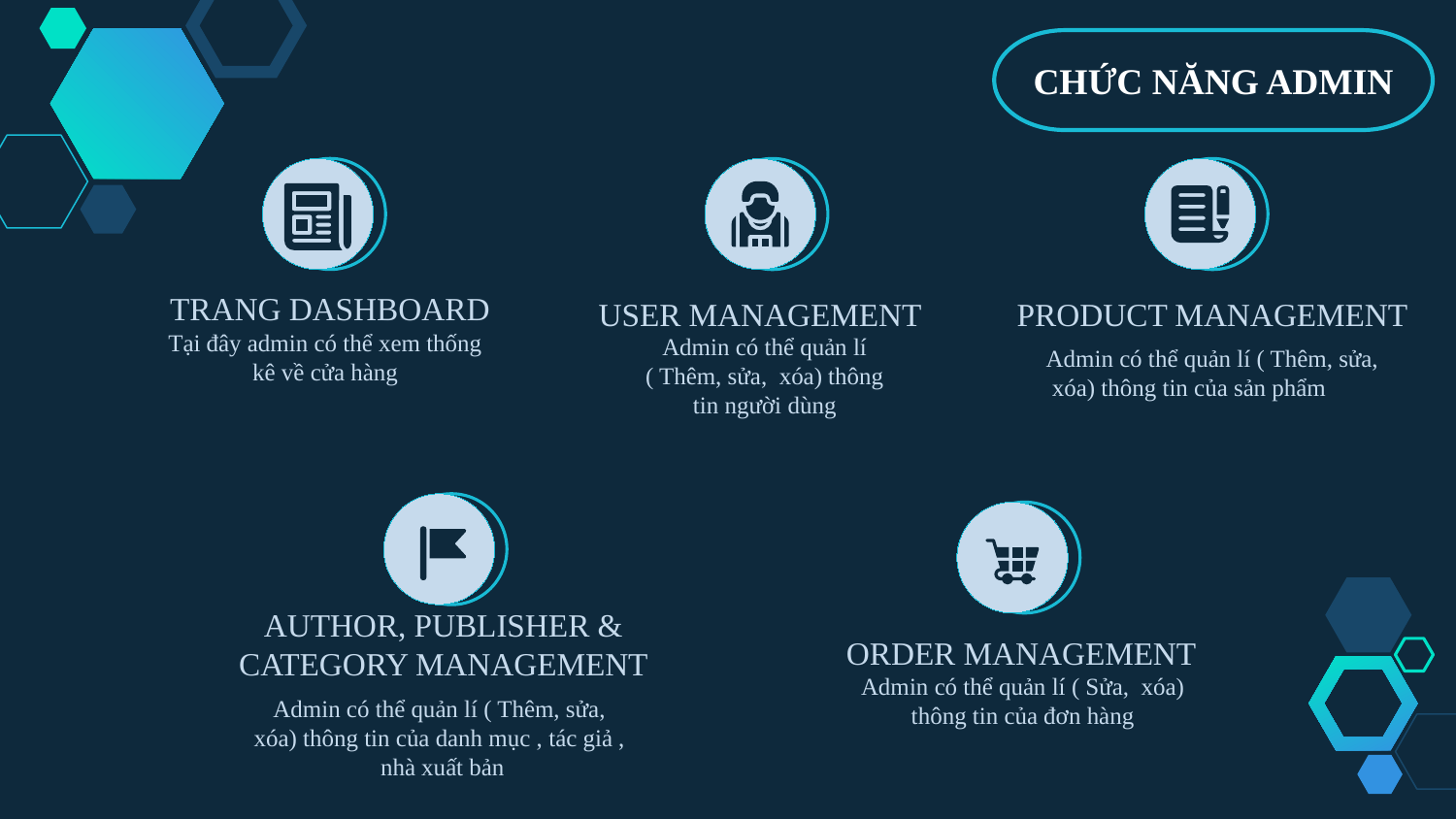

CHỨC NĂNG ADMIN

TRANG DASHBOARD
USER MANAGEMENT
PRODUCT MANAGEMENT
Tại đây admin có thể xem thống kê về cửa hàng
Admin có thể quản lí ( Thêm, sửa,  xóa) thông tin người dùng
Admin có thể quản lí ( Thêm, sửa,  xóa) thông tin của sản phẩm

AUTHOR, PUBLISHER & CATEGORY MANAGEMENT
ORDER MANAGEMENT
Admin có thể quản lí ( Sửa,  xóa) thông tin của đơn hàng
Admin có thể quản lí ( Thêm, sửa,  xóa) thông tin của danh mục , tác giả ,  nhà xuất bản